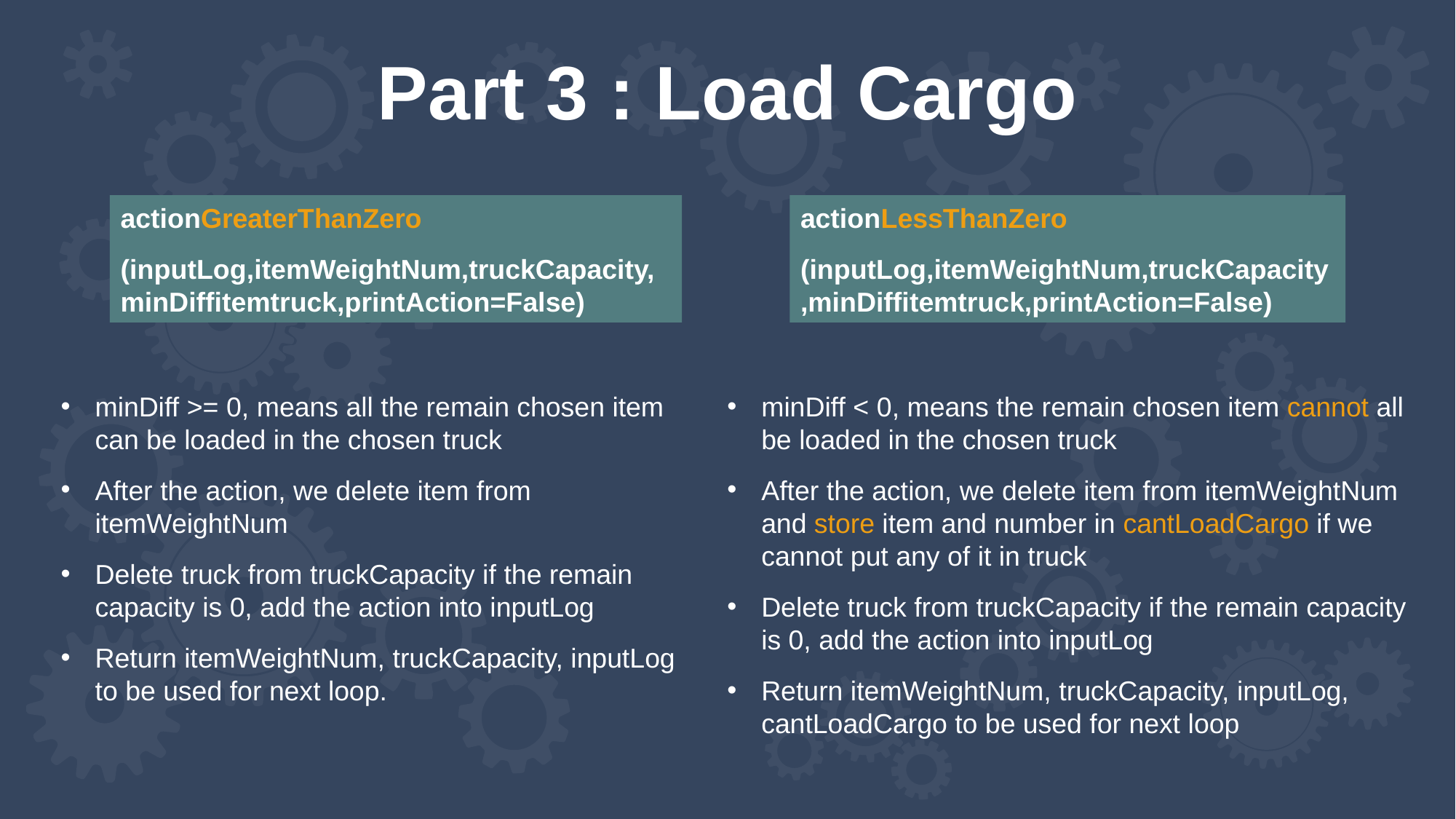

Part 3 : Load Cargo
actionGreaterThanZero
(inputLog,itemWeightNum,truckCapacity,minDiffitemtruck,printAction=False)
actionLessThanZero
(inputLog,itemWeightNum,truckCapacity,minDiffitemtruck,printAction=False)
minDiff >= 0, means all the remain chosen item can be loaded in the chosen truck
After the action, we delete item from itemWeightNum
Delete truck from truckCapacity if the remain capacity is 0, add the action into inputLog
Return itemWeightNum, truckCapacity, inputLog to be used for next loop.
minDiff < 0, means the remain chosen item cannot all be loaded in the chosen truck
After the action, we delete item from itemWeightNum  and store item and number in cantLoadCargo if we cannot put any of it in truck
Delete truck from truckCapacity if the remain capacity is 0, add the action into inputLog
Return itemWeightNum, truckCapacity, inputLog, cantLoadCargo to be used for next loop